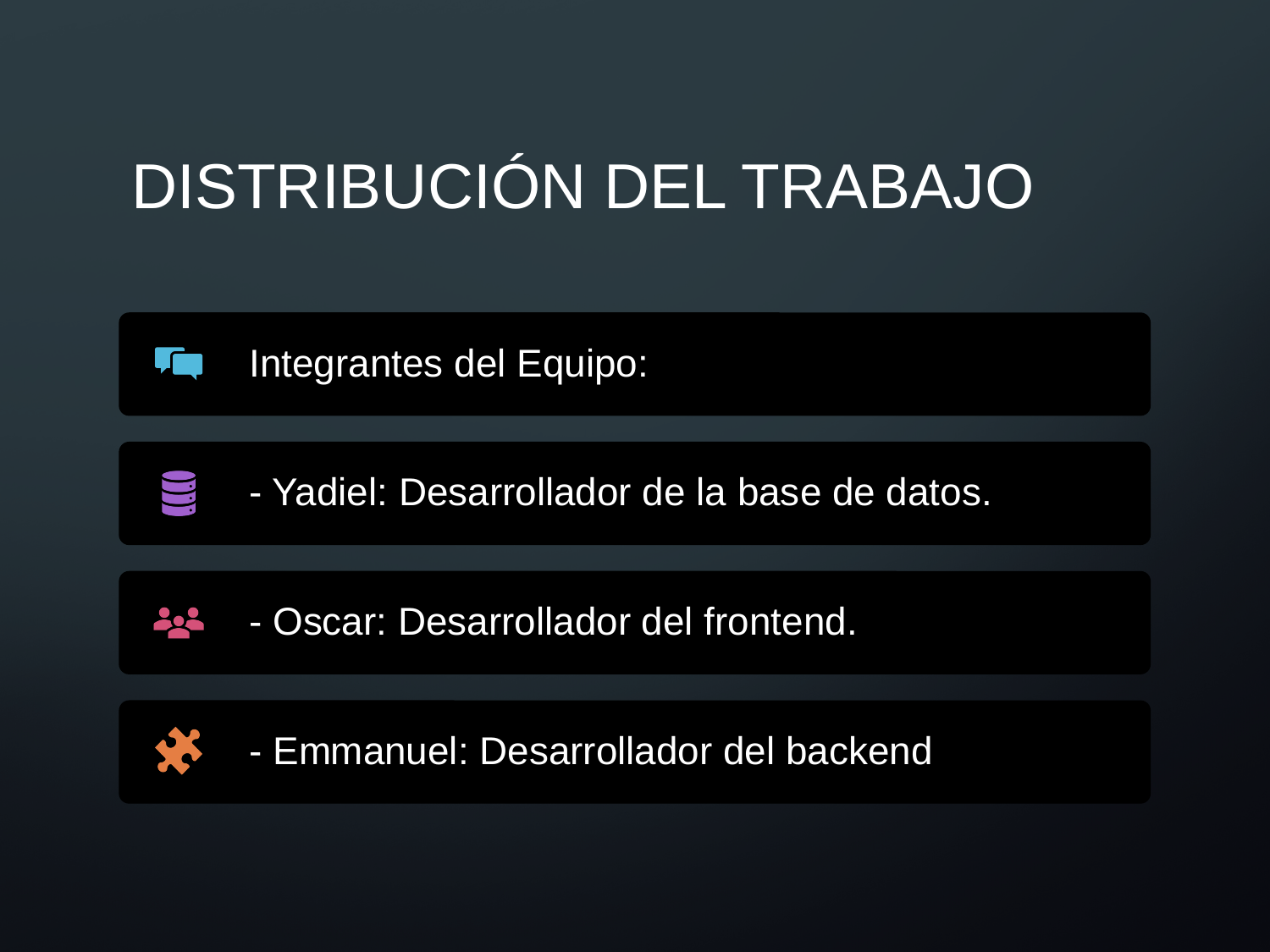

# Distribución del Trabajo
Integrantes del Equipo:
- Yadiel: Desarrollador de la base de datos.
- Oscar: Desarrollador del frontend.
- Emmanuel: Desarrollador del backend